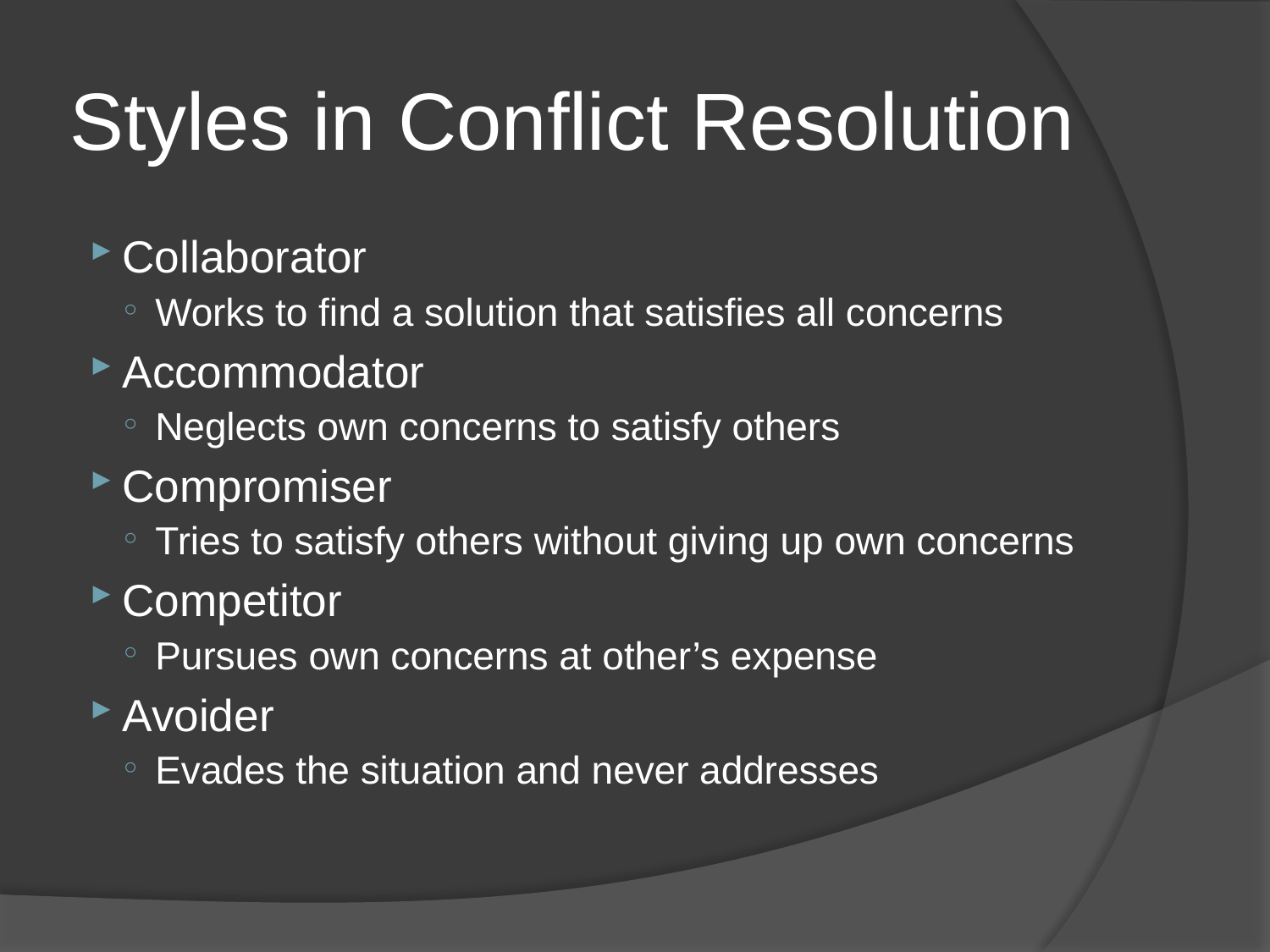

# Styles in Conflict Resolution
Collaborator
Works to find a solution that satisfies all concerns
Accommodator
Neglects own concerns to satisfy others
Compromiser
Tries to satisfy others without giving up own concerns
Competitor
Pursues own concerns at other’s expense
Avoider
Evades the situation and never addresses